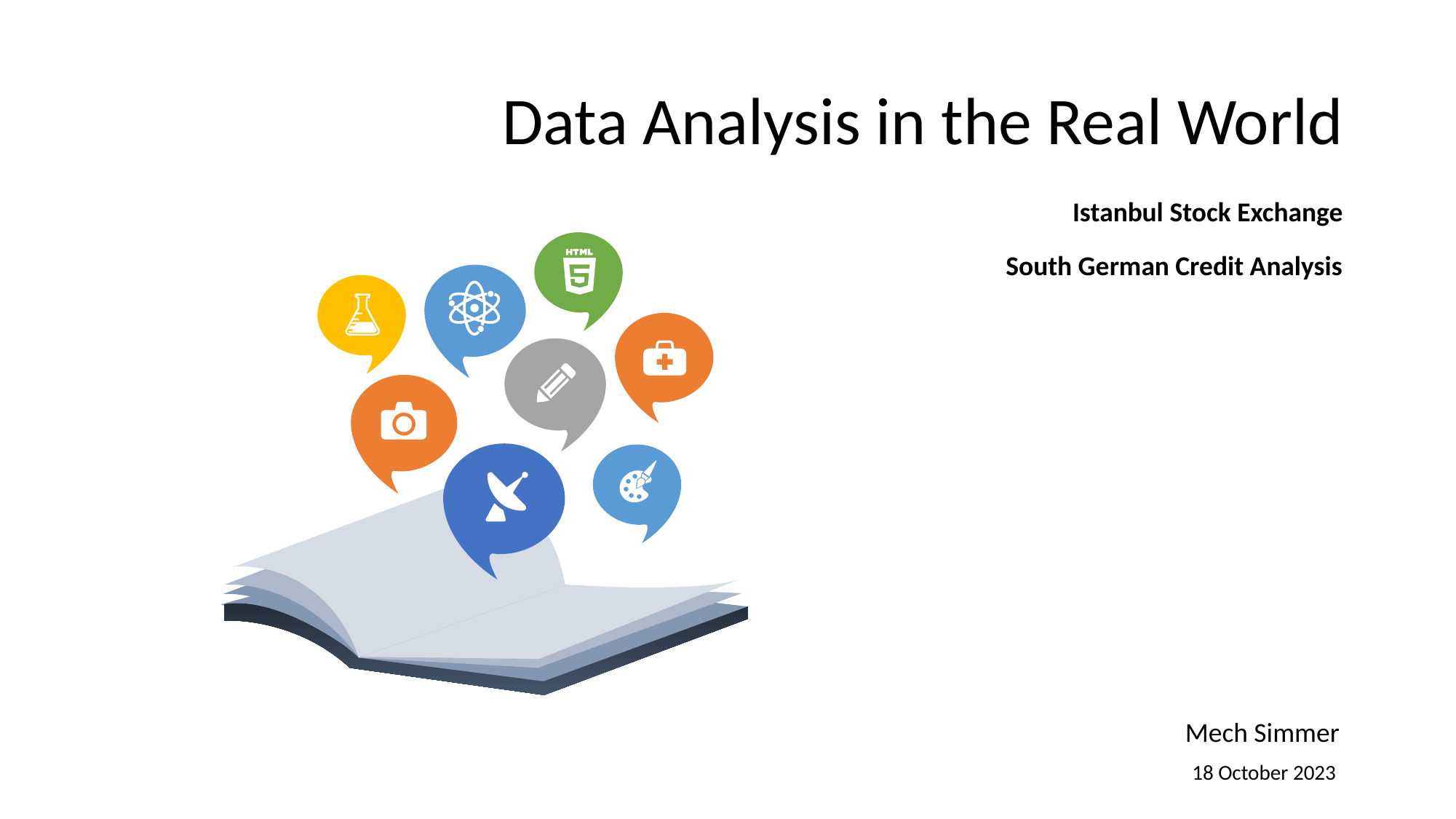

# Data Analysis in the Real World
Istanbul Stock Exchange

South German Credit Analysis

Mech Simmer
18 October 2023